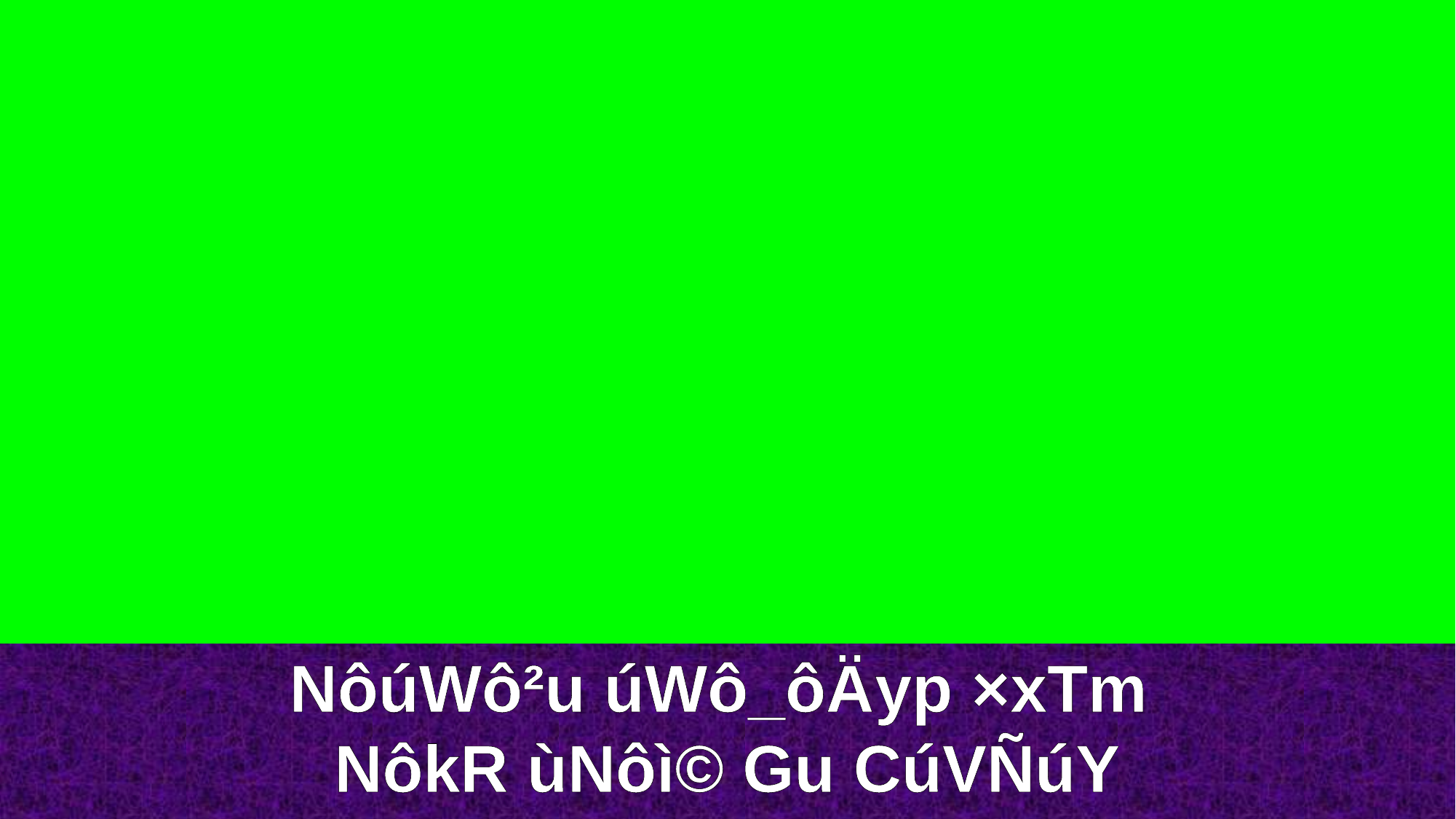

NôúWô²u úWô_ôÄyp­ ×xTm
NôkR ùNôì© Gu CúVÑúY